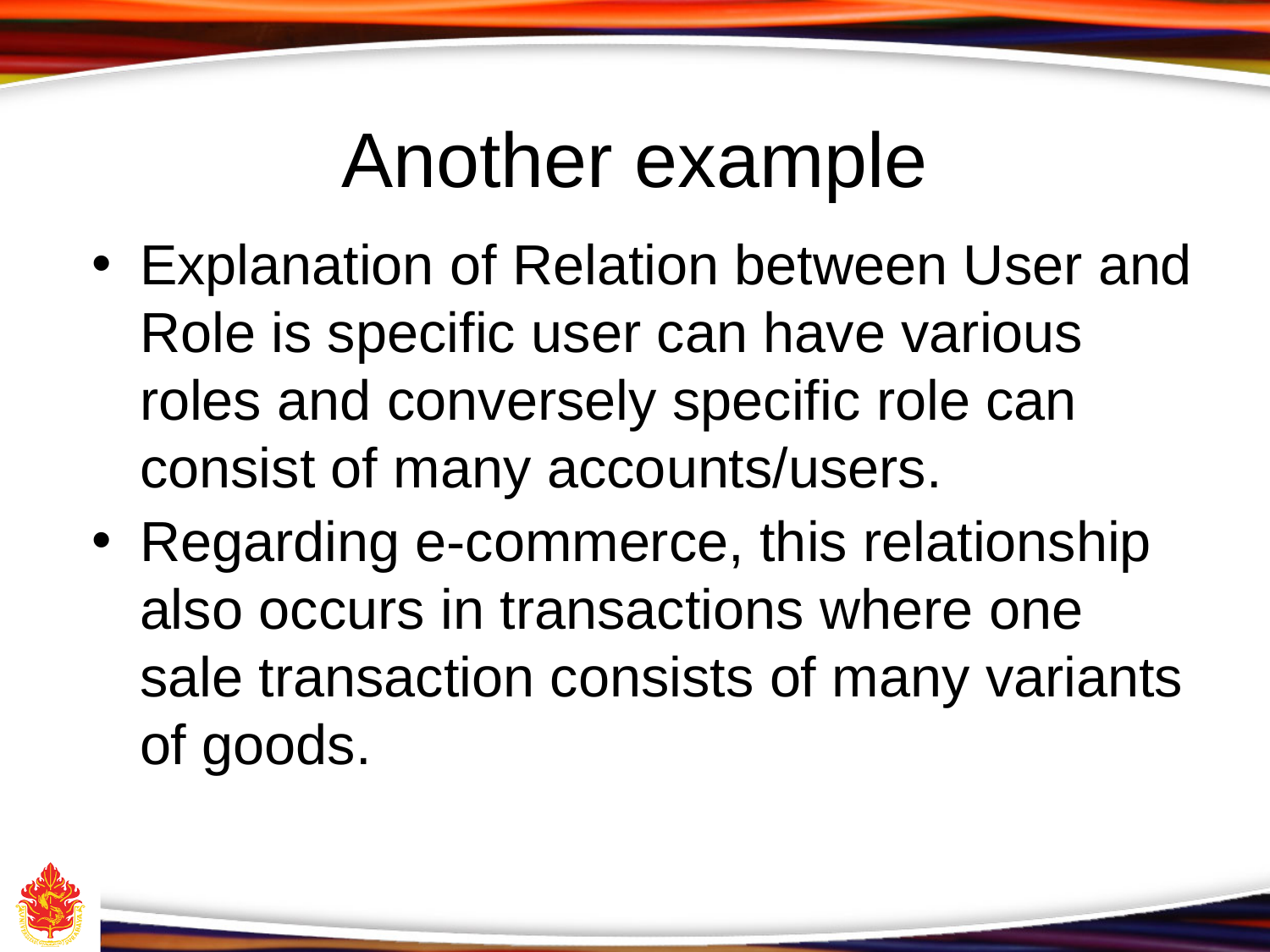

# Another example
Explanation of Relation between User and Role is specific user can have various roles and conversely specific role can consist of many accounts/users.
Regarding e-commerce, this relationship also occurs in transactions where one sale transaction consists of many variants of goods.